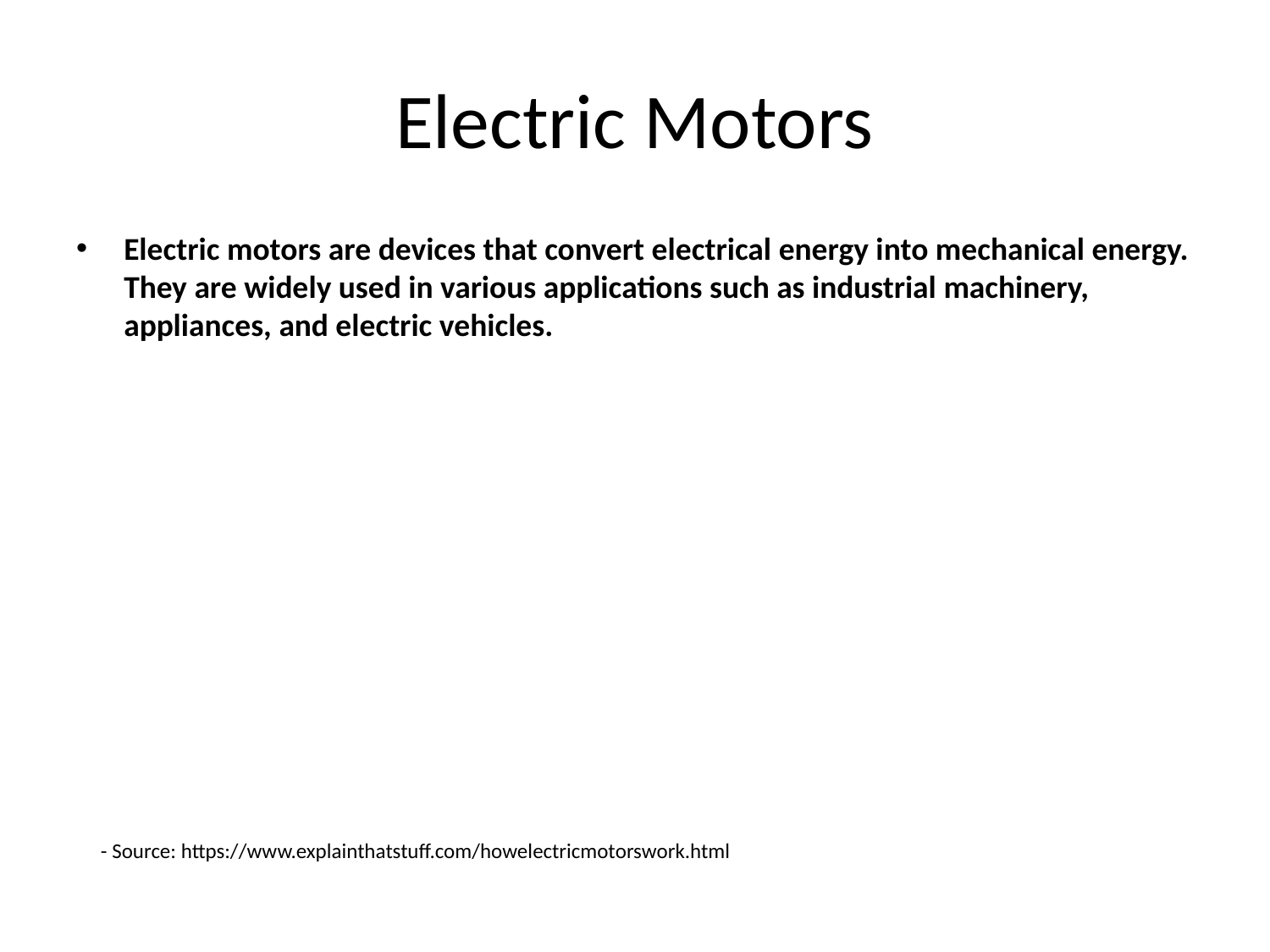

# Electric Motors
Electric motors are devices that convert electrical energy into mechanical energy. They are widely used in various applications such as industrial machinery, appliances, and electric vehicles.

- Source: https://www.explainthatstuff.com/howelectricmotorswork.html